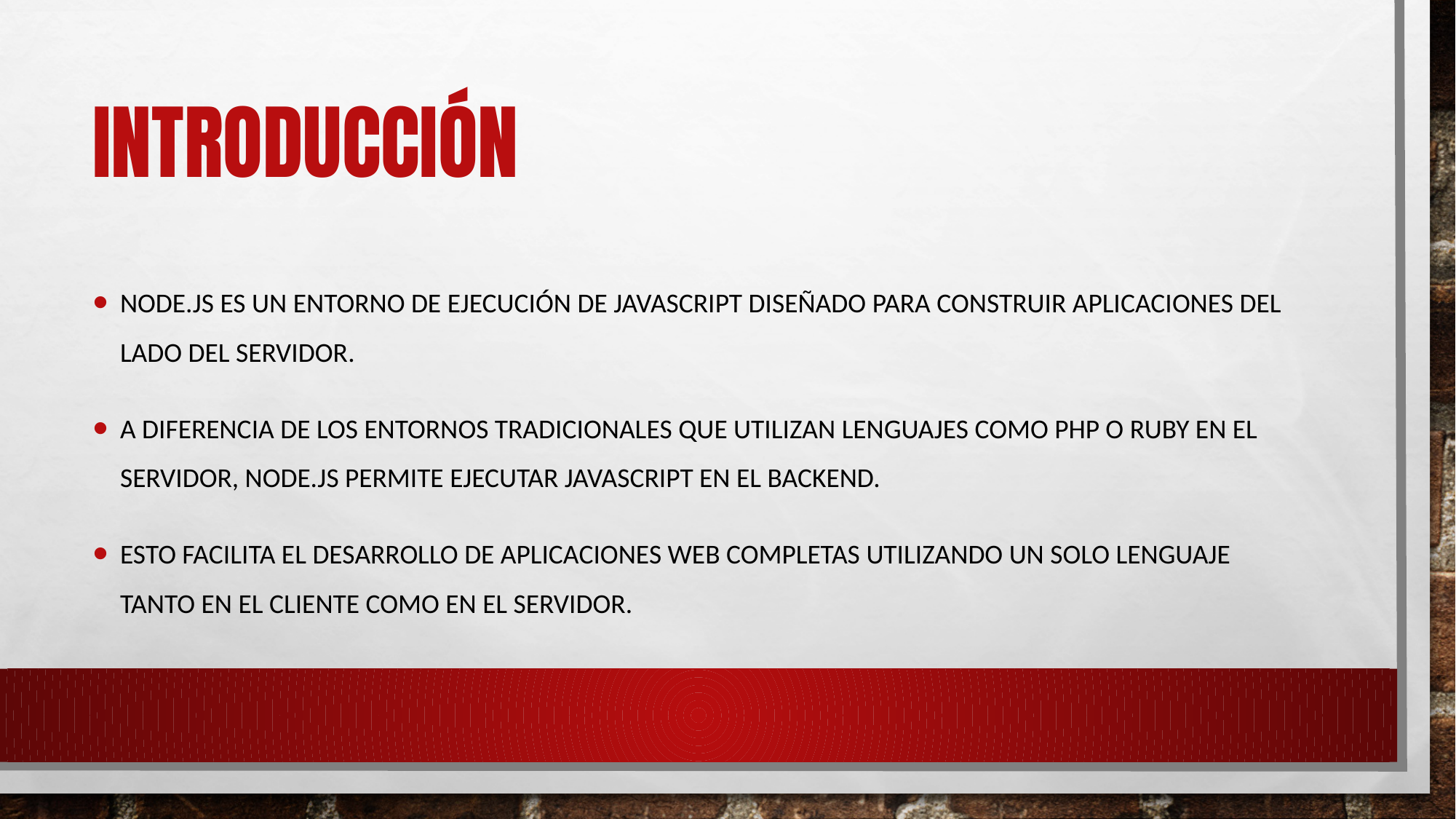

# introducción
Node.js es un entorno de ejecución de JavaScript diseñado para construir aplicaciones del lado del servidor.
A diferencia de los entornos tradicionales que utilizan lenguajes como PHP o Ruby en el servidor, Node.js permite ejecutar JavaScript en el backend.
Esto facilita el desarrollo de aplicaciones web completas utilizando un solo lenguaje tanto en el cliente como en el servidor.